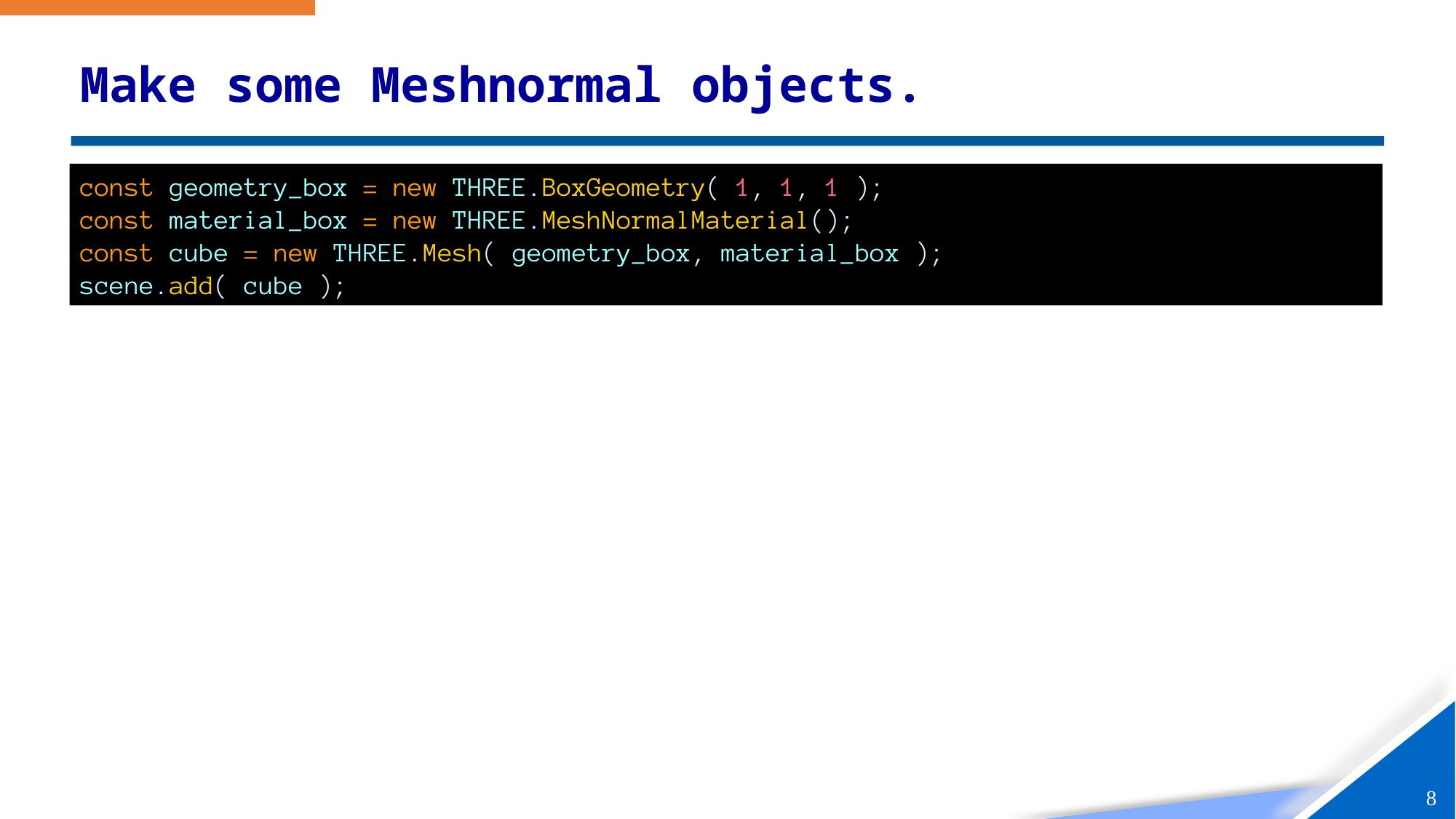

# Make some Meshnormal objects.
const geometry_box = new THREE.BoxGeometry( 1, 1, 1 );
const material_box = new THREE.MeshNormalMaterial();
const cube = new THREE.Mesh( geometry_box, material_box );
scene.add( cube );
8